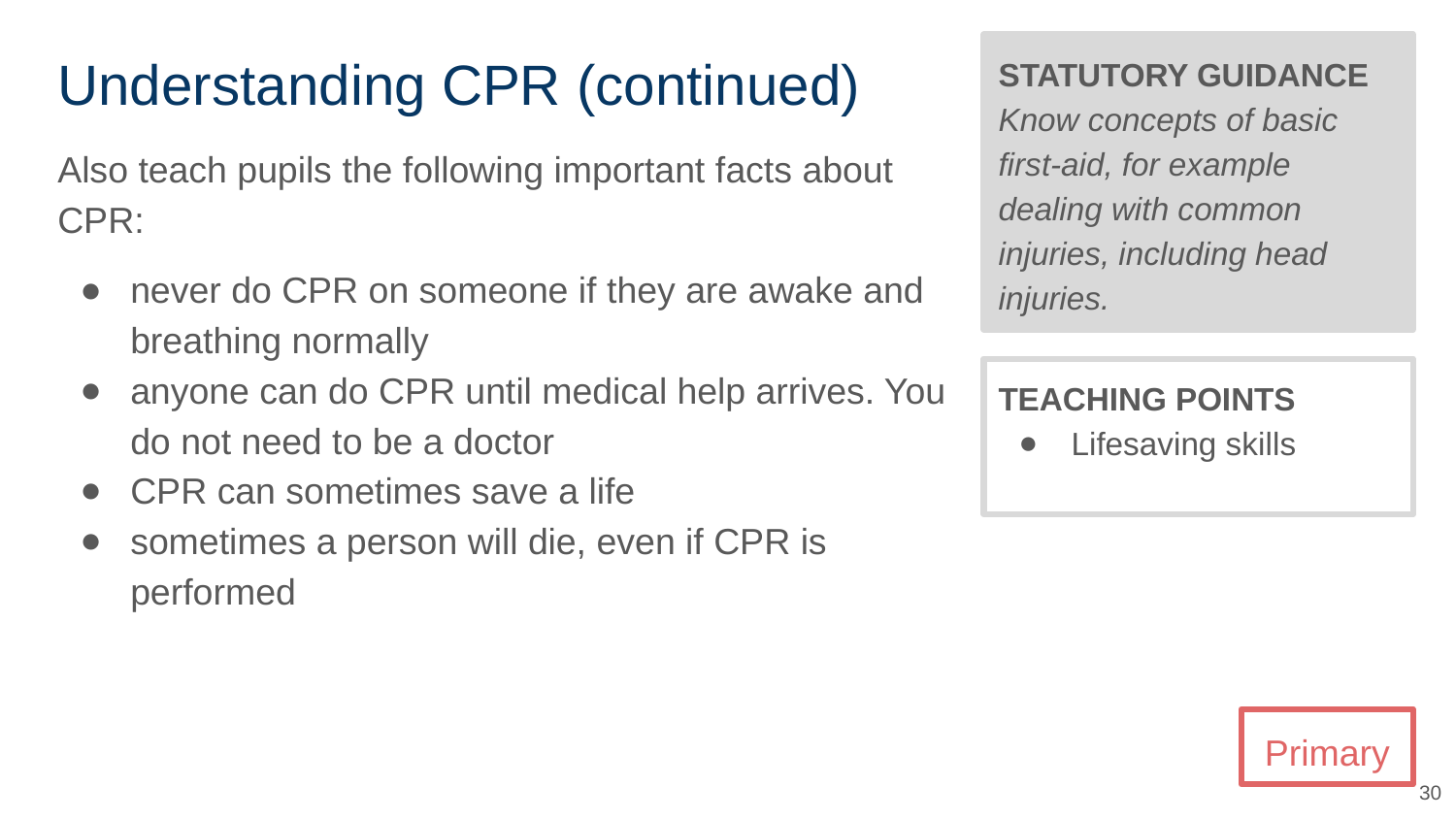

# Understanding CPR (continued)
STATUTORY GUIDANCE
Know concepts of basic first-aid, for example dealing with common injuries, including head injuries.

Also teach pupils the following important facts about CPR:
never do CPR on someone if they are awake and breathing normally
anyone can do CPR until medical help arrives. You do not need to be a doctor
CPR can sometimes save a life
sometimes a person will die, even if CPR is performed
TEACHING POINTS
Lifesaving skills

Primary
30